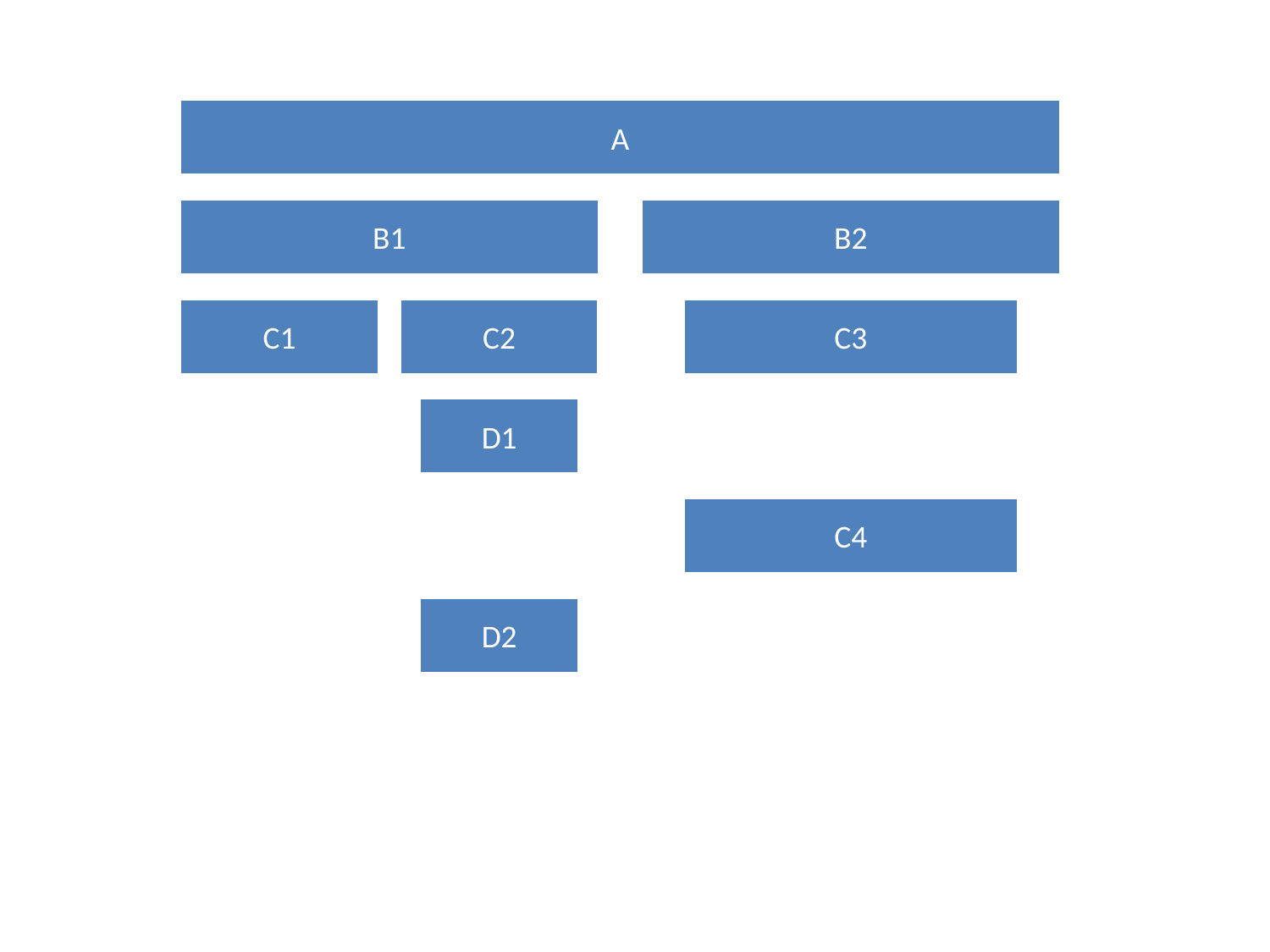

A
B1
B2
C3
C1
C2
D1
D2
C4